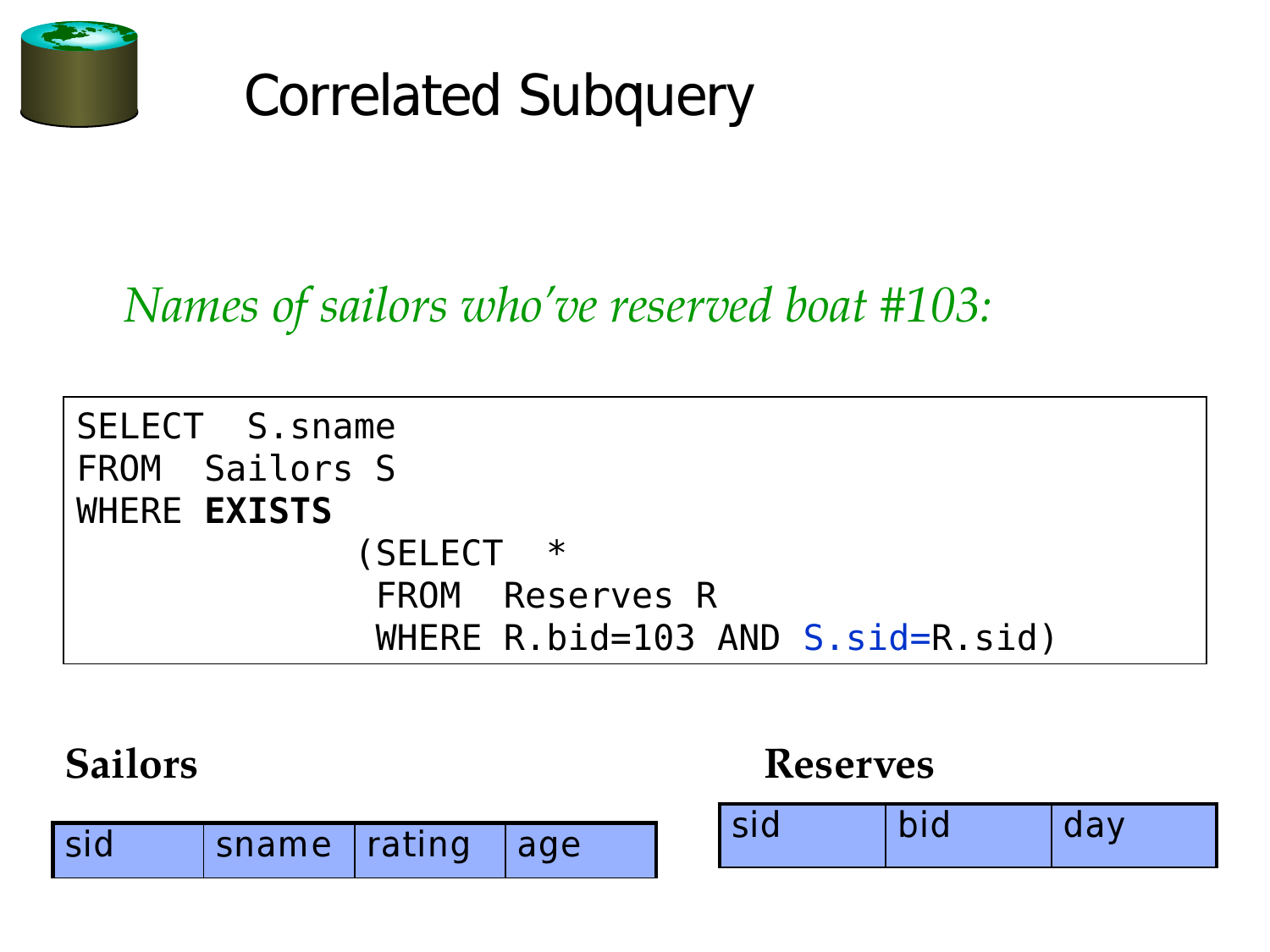

Correlated Subquery
Names of sailors who’ve reserved boat #103:
SELECT  S.sname
FROM  Sailors S
WHERE EXISTS
             (SELECT  *
              FROM  Reserves R
              WHERE R.bid=103 AND S.sid=R.sid)
Sailors
Reserves
| sid | bid | day |
| --- | --- | --- |
| sid | sname | rating | age |
| --- | --- | --- | --- |